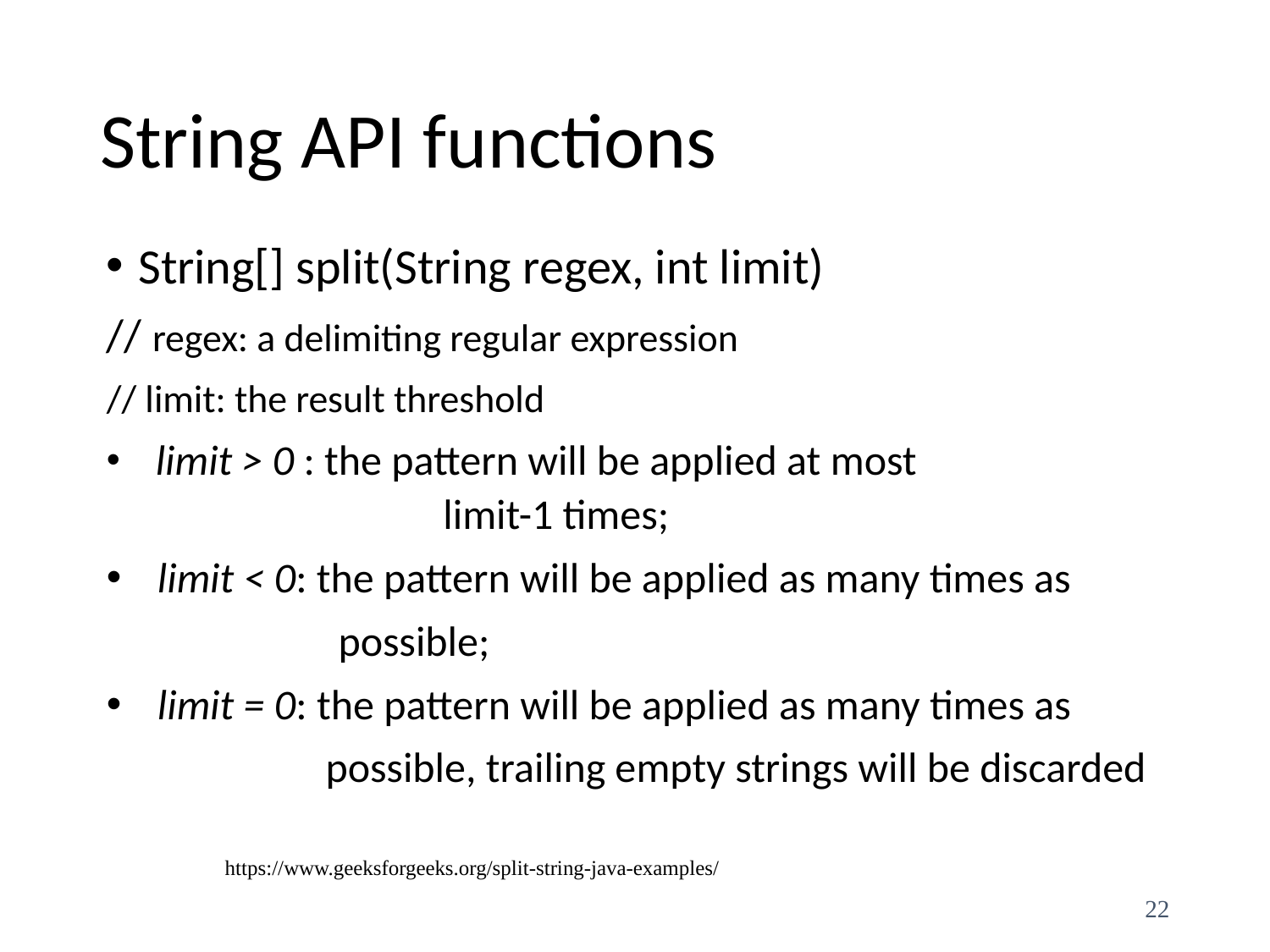

# String API functions
String[] split(String regex, int limit)
// regex: a delimiting regular expression
// limit: the result threshold
  limit > 0 : the pattern will be applied at most
		  limit-1 times;
  limit < 0: the pattern will be applied as many times as
	           possible;
  limit = 0: the pattern will be applied as many times as
                       possible, trailing empty strings will be discarded
https://www.geeksforgeeks.org/split-string-java-examples/
22